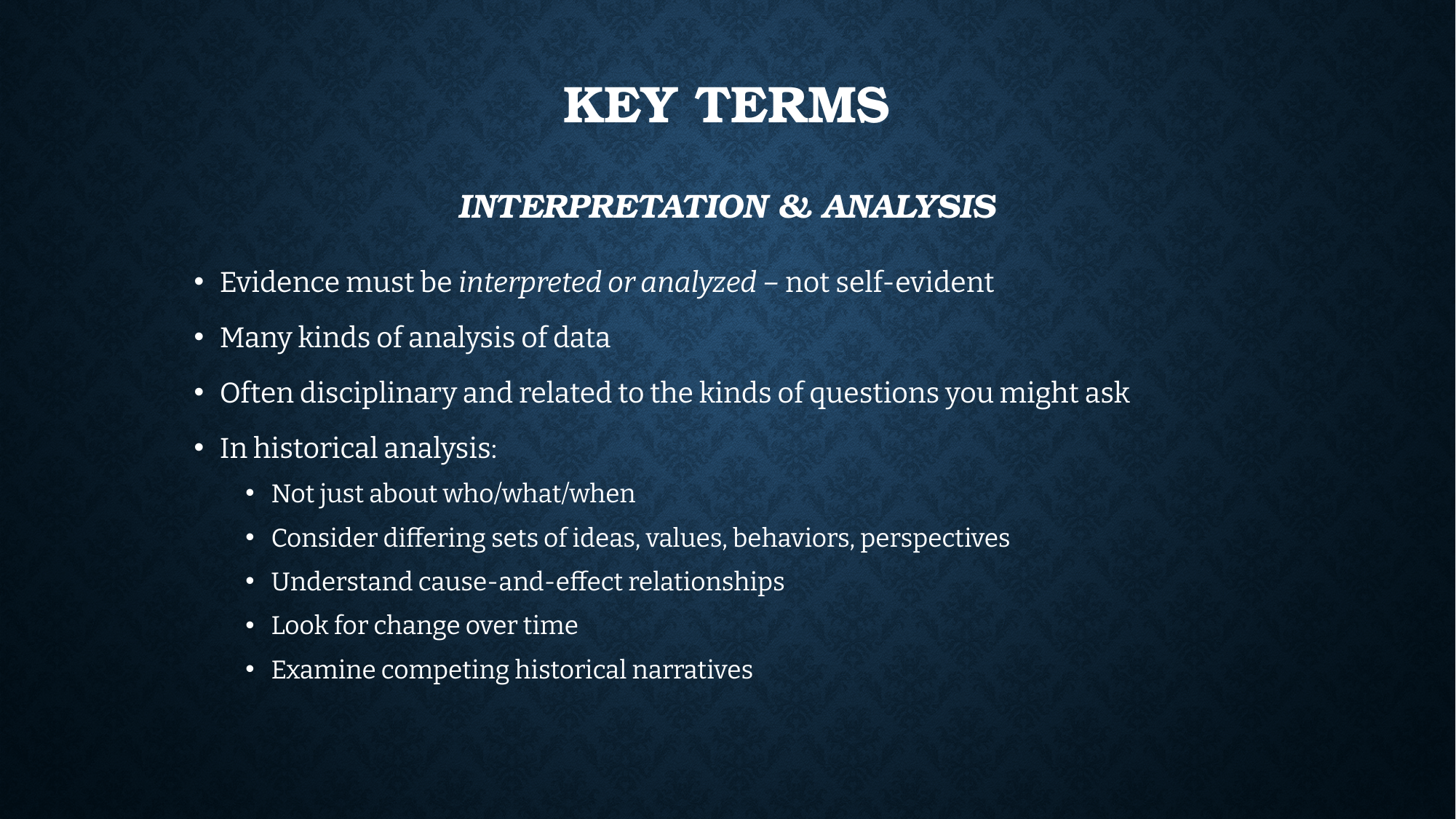

# Key Terms Interpretation & Analysis
Evidence must be interpreted or analyzed – not self-evident
Many kinds of analysis of data
Often disciplinary and related to the kinds of questions you might ask
In historical analysis:
Not just about who/what/when
Consider differing sets of ideas, values, behaviors, perspectives
Understand cause-and-effect relationships
Look for change over time
Examine competing historical narratives